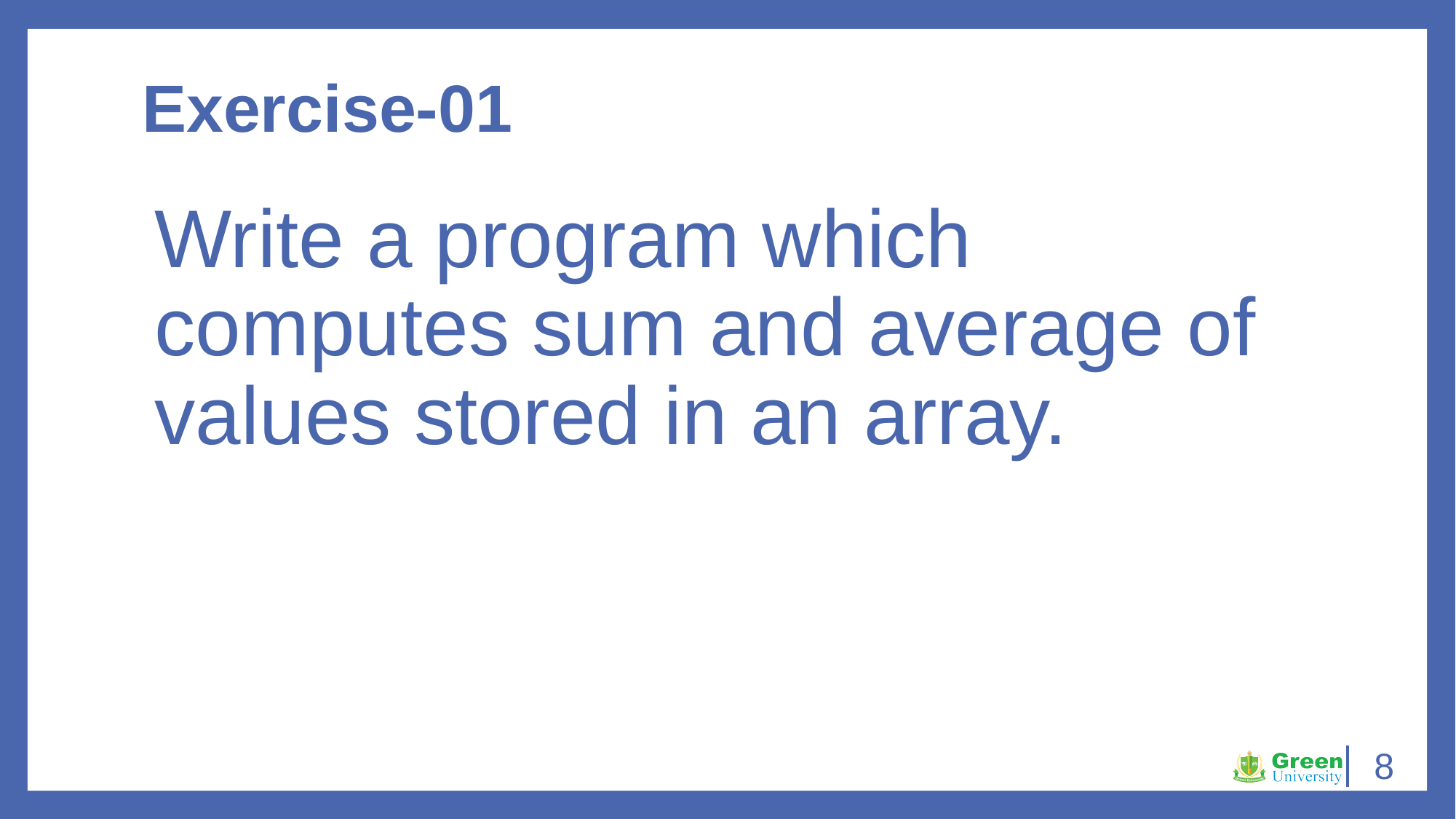

# Exercise-01
Write a program which computes sum and average of values stored in an array.
8